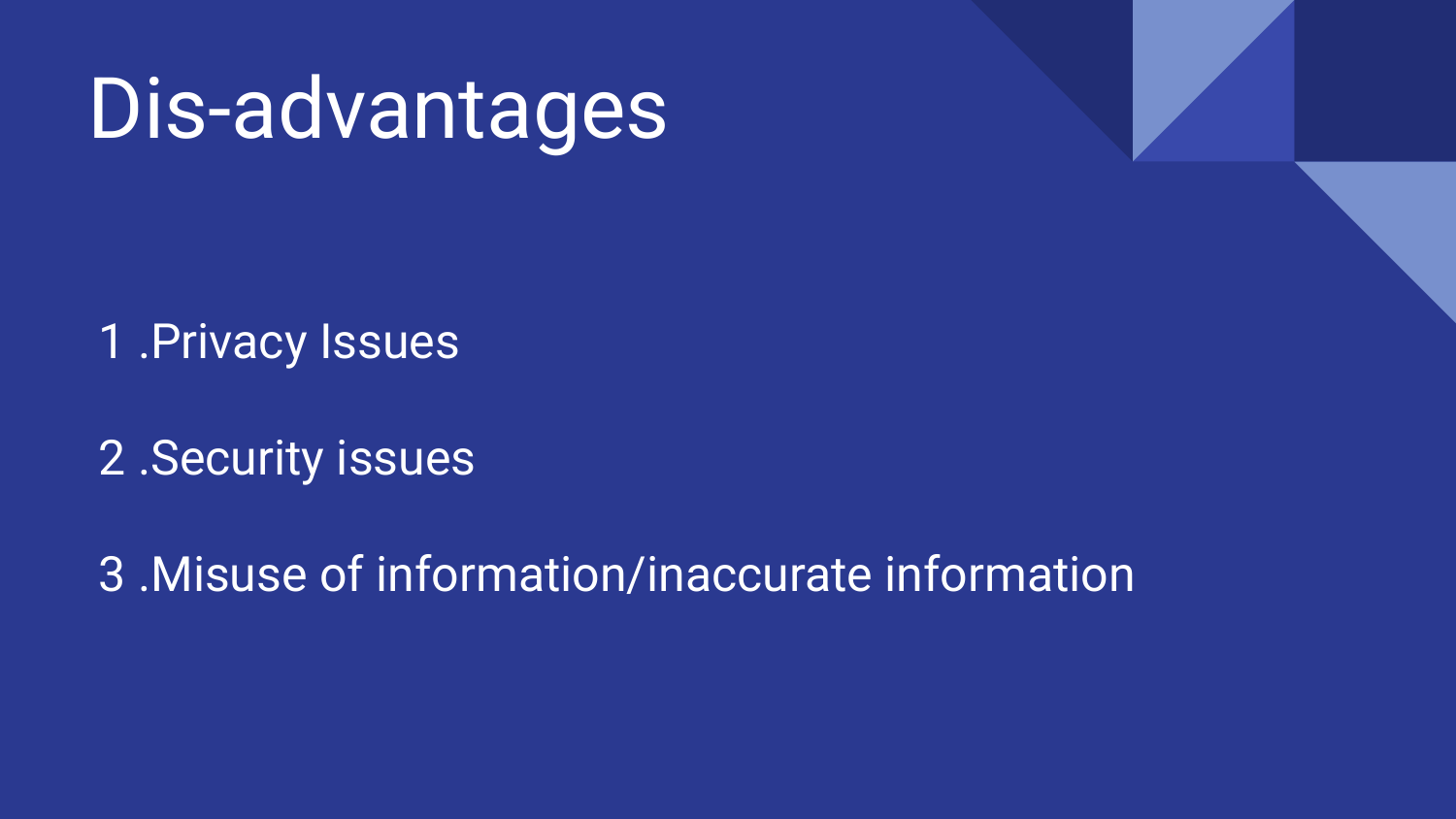

# Dis-advantages

1 .Privacy Issues

2 .Security issues

3 .Misuse of information/inaccurate information